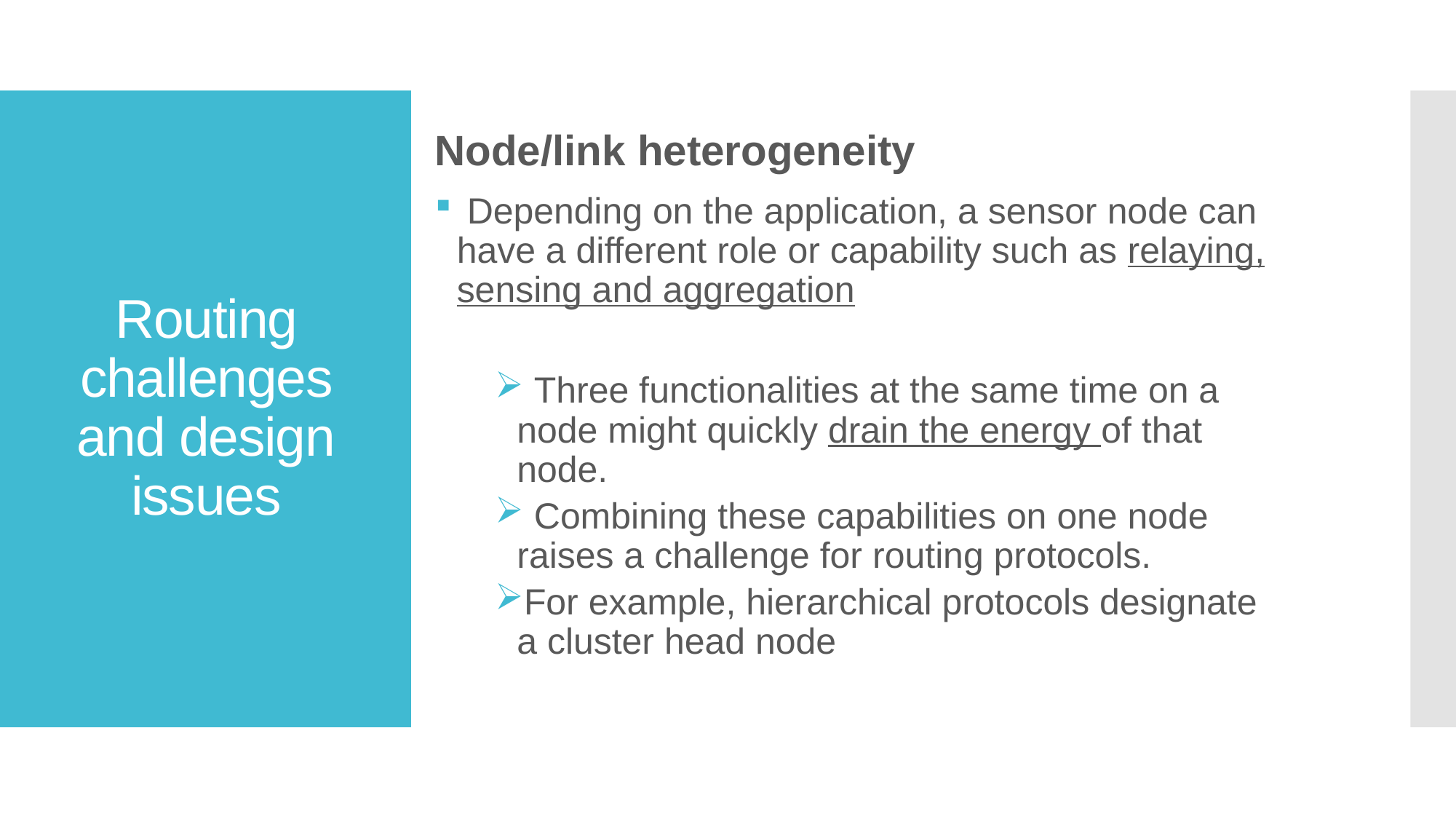

Node/link heterogeneity
 Depending on the application, a sensor node can have a different role or capability such as relaying, sensing and aggregation

 Three functionalities at the same time on a node might quickly drain the energy of that node.
 Combining these capabilities on one node raises a challenge for routing protocols.
For example, hierarchical protocols designate a cluster head node
# Routing challenges and design issues